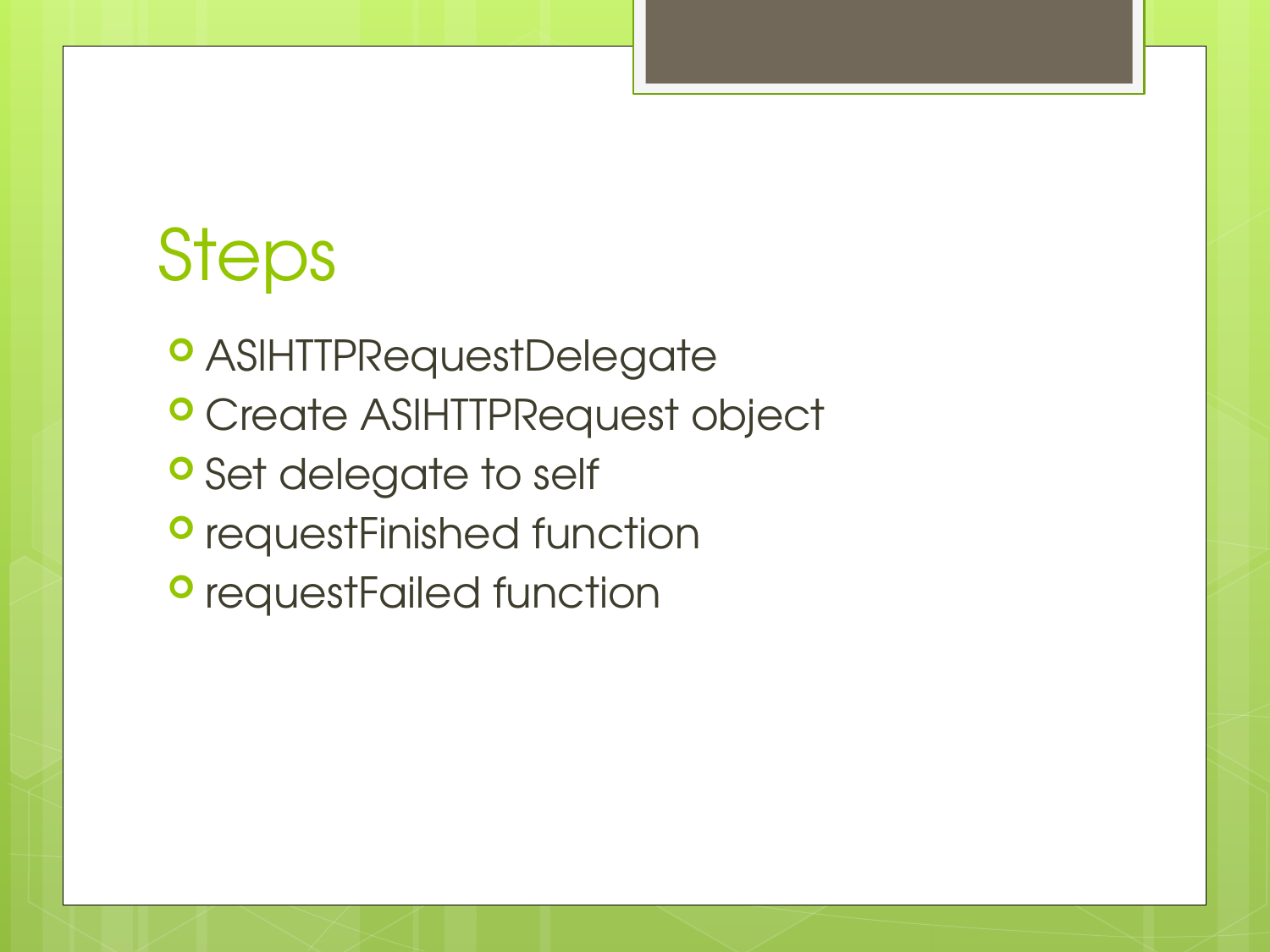

# Steps
ASIHTTPRequestDelegate
Create ASIHTTPRequest object
Set delegate to self
requestFinished function
requestFailed function